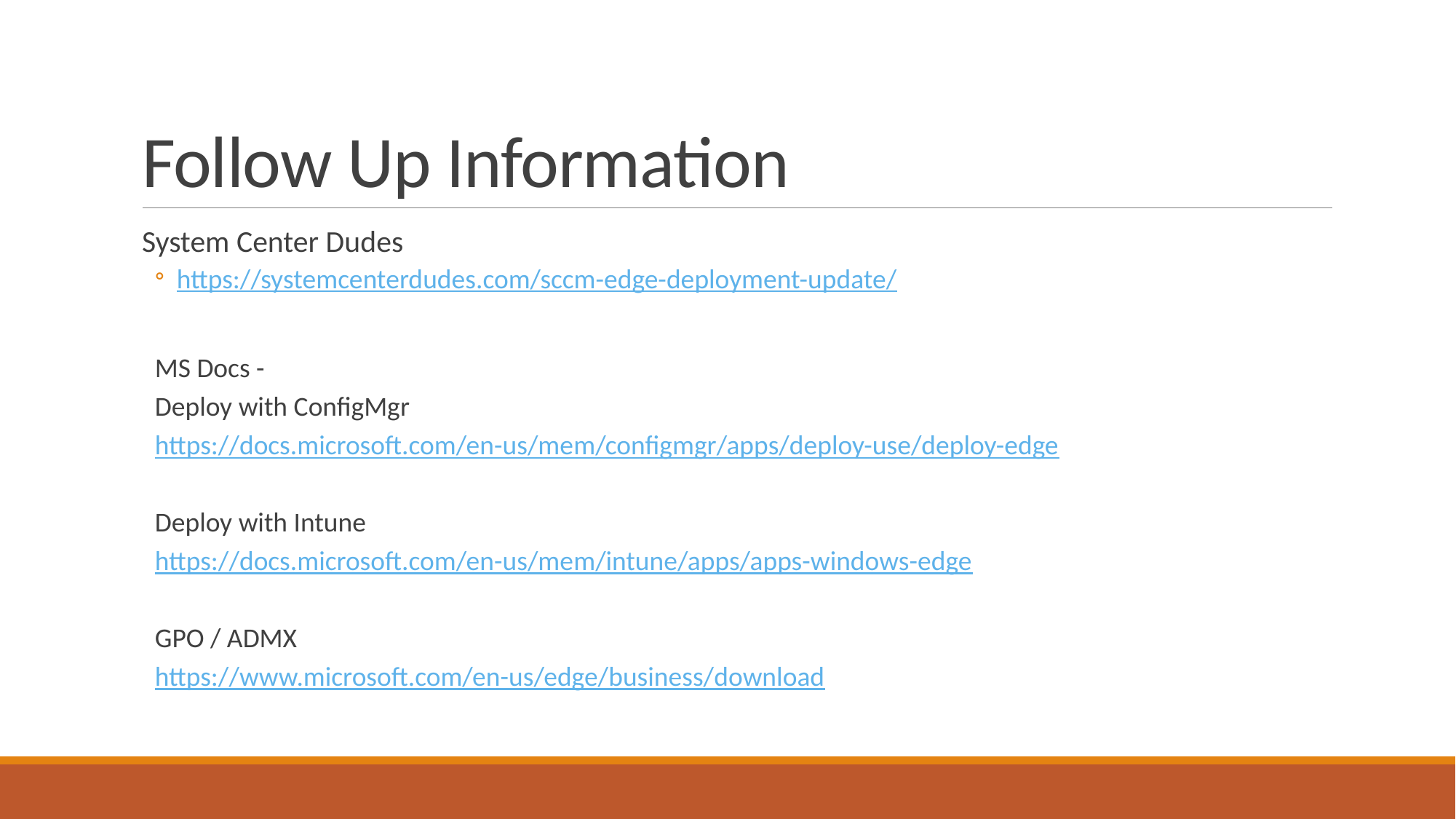

# Follow Up Information
System Center Dudes
https://systemcenterdudes.com/sccm-edge-deployment-update/

MS Docs -
Deploy with ConfigMgr
https://docs.microsoft.com/en-us/mem/configmgr/apps/deploy-use/deploy-edge

Deploy with Intune
https://docs.microsoft.com/en-us/mem/intune/apps/apps-windows-edge

GPO / ADMX
https://www.microsoft.com/en-us/edge/business/download